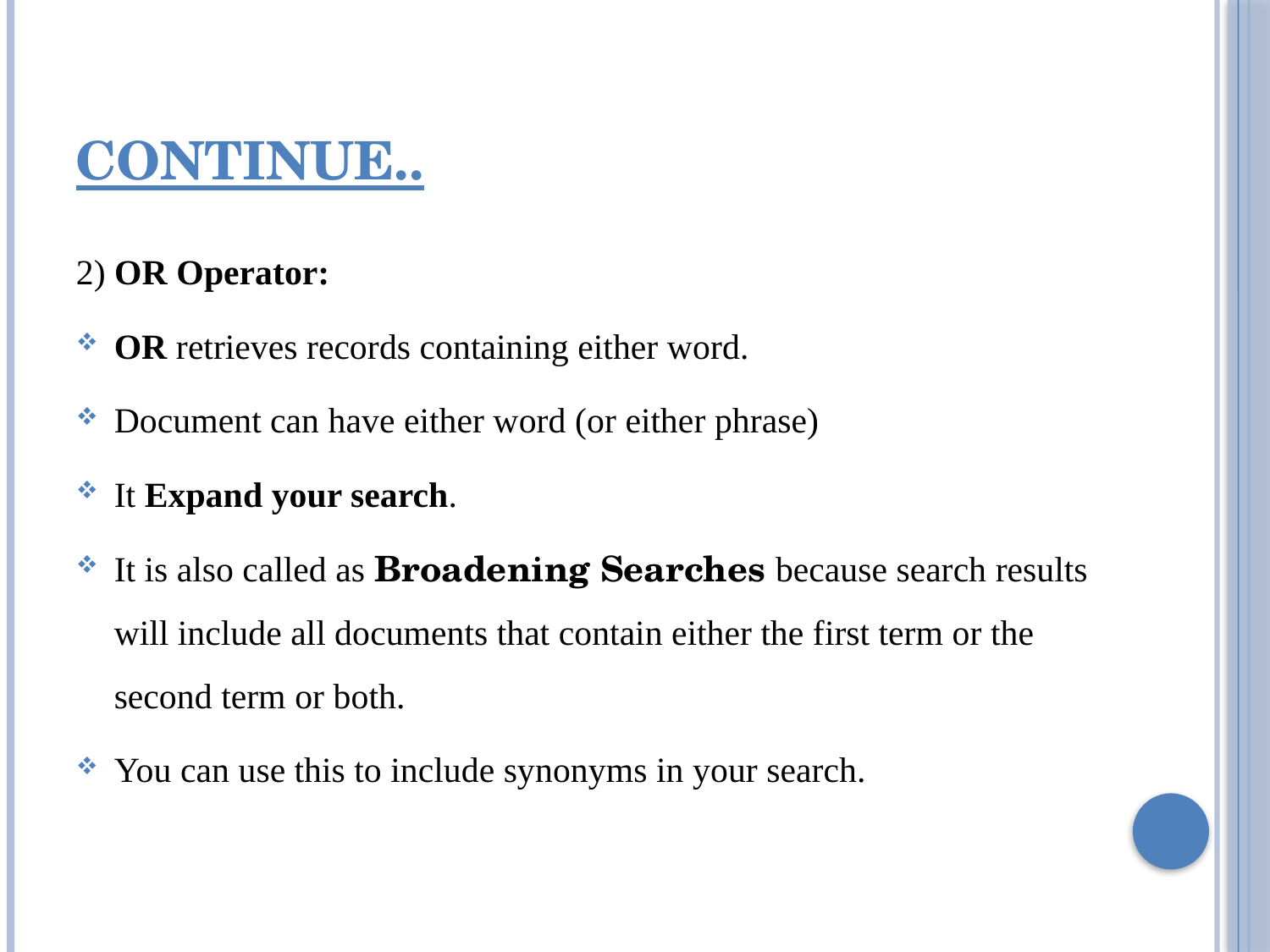

# Continue..
2) OR Operator:
OR retrieves records containing either word.
Document can have either word (or either phrase)
It Expand your search.
It is also called as Broadening Searches because search results will include all documents that contain either the first term or the second term or both.
You can use this to include synonyms in your search.